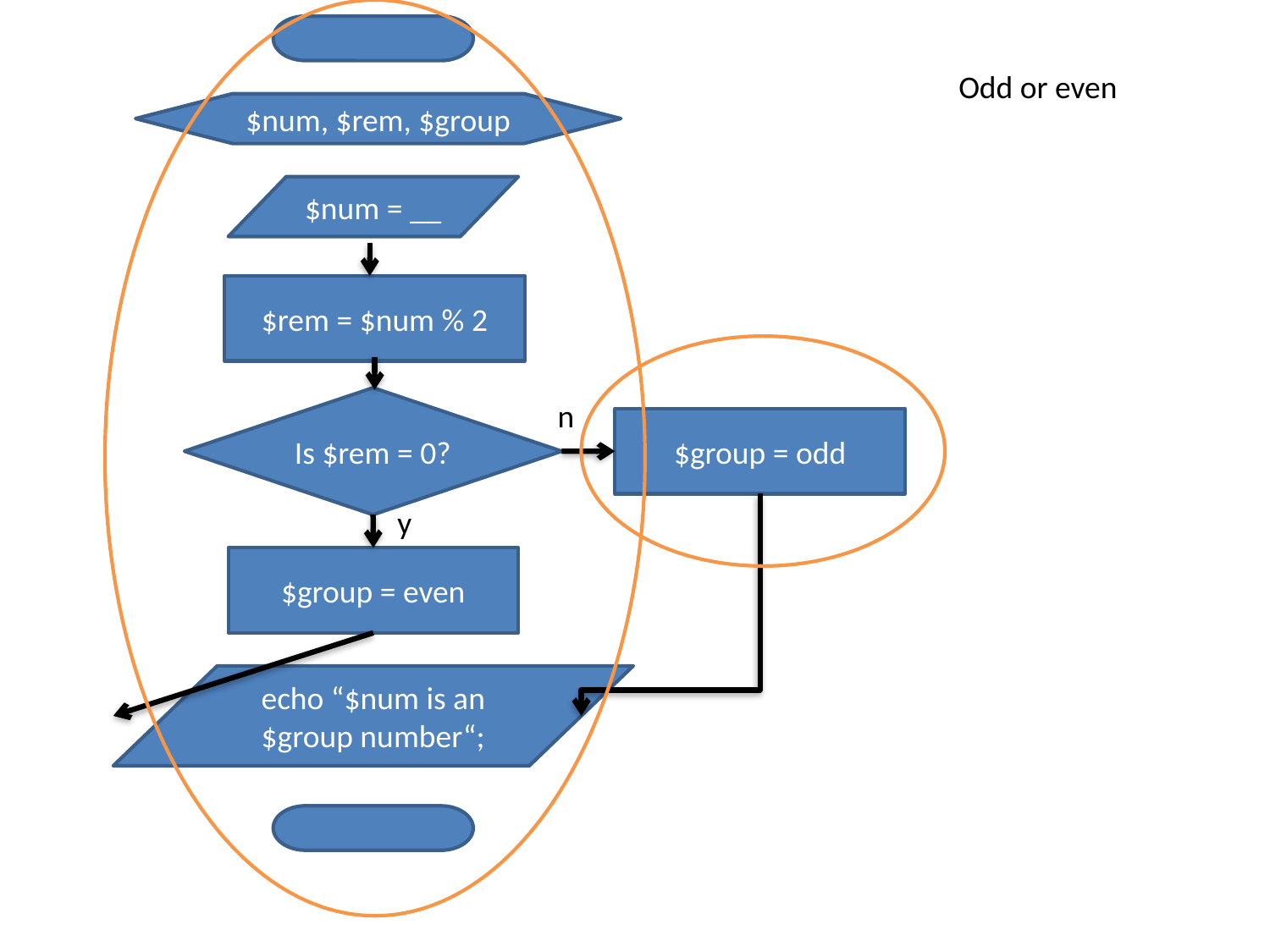

Odd or even
$num, $rem, $group
$num = __
$rem = $num % 2

Is $rem = 0?
n
$group = odd
y
$group = even
echo “$num is an $group number“;